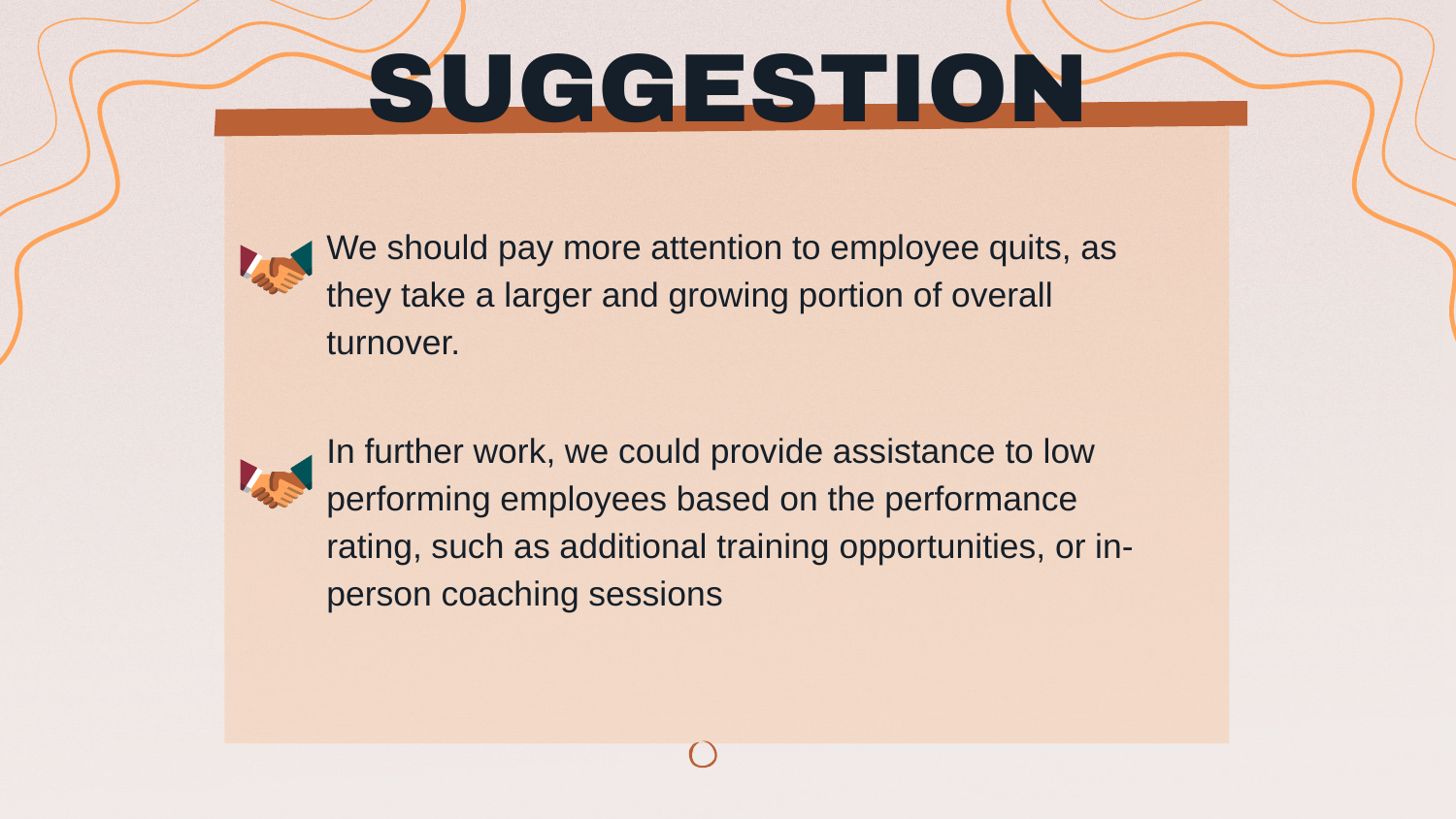

# SUGGESTION

We should pay more attention to employee quits, as they take a larger and growing portion of overall turnover.

In further work, we could provide assistance to low performing employees based on the performance rating, such as additional training opportunities, or in-person coaching sessions